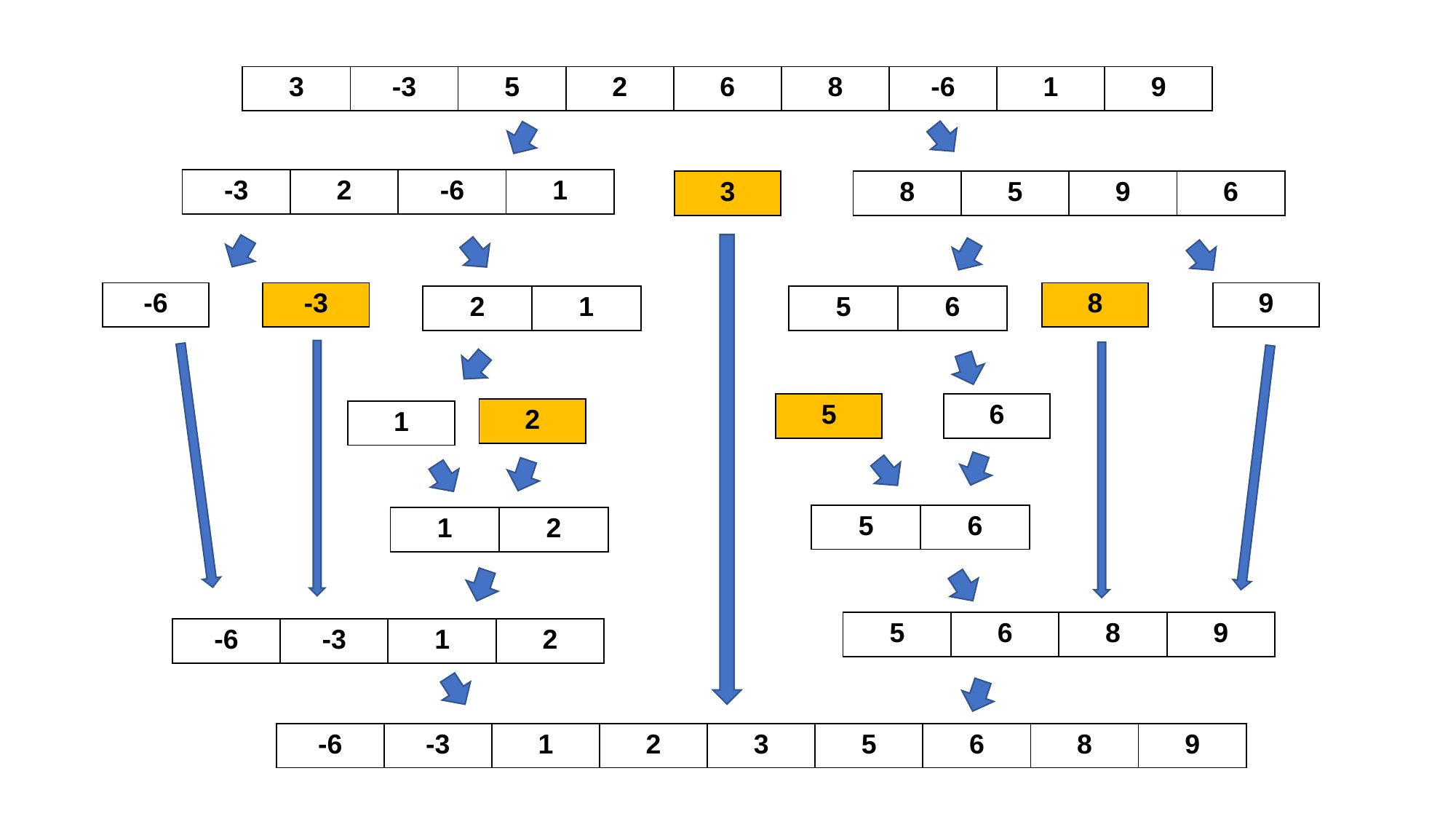

| 3 | -3 | 5 | 2 | 6 | 8 | -6 | 1 | 9 |
| --- | --- | --- | --- | --- | --- | --- | --- | --- |

| -3 | 2 | -6 | 1 |
| --- | --- | --- | --- |
| 3 |
| --- |
| 8 | 5 | 9 | 6 |
| --- | --- | --- | --- |

| -6 |
| --- |
| -3 |
| --- |
| 8 |
| --- |
| 9 |
| --- |
| 2 | 1 |
| --- | --- |
| 5 | 6 |
| --- | --- |

| 5 |
| --- |
| 6 |
| --- |
| 2 |
| --- |
| 1 |
| --- |

| 5 | 6 |
| --- | --- |
| 1 | 2 |
| --- | --- |

| 5 | 6 | 8 | 9 |
| --- | --- | --- | --- |
| -6 | -3 | 1 | 2 |
| --- | --- | --- | --- |

| -6 | -3 | 1 | 2 | 3 | 5 | 6 | 8 | 9 |
| --- | --- | --- | --- | --- | --- | --- | --- | --- |